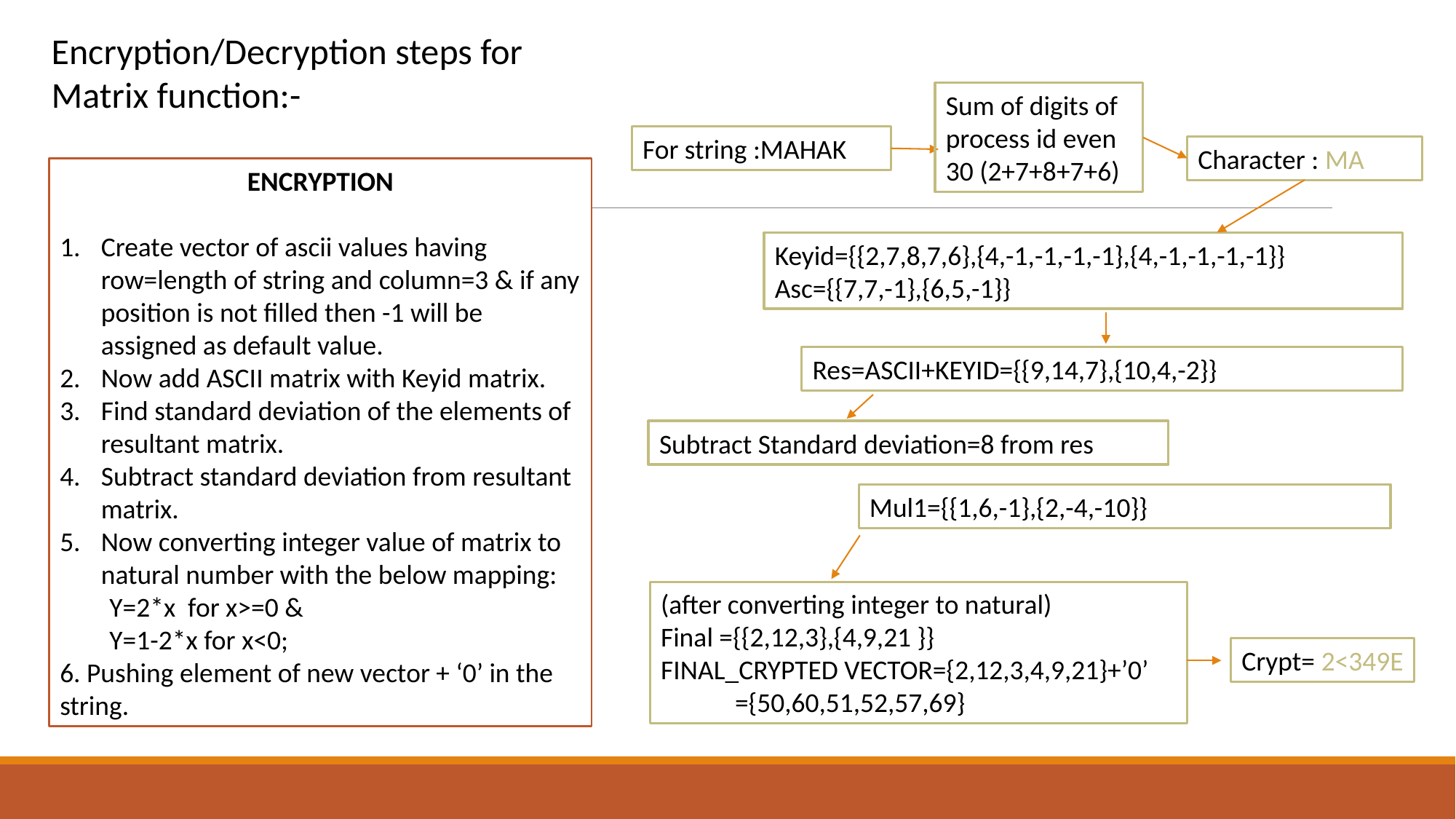

Encryption/Decryption steps for Matrix function:-
Sum of digits of process id even
30 (2+7+8+7+6)
For string :MAHAK
Character : MA
ENCRYPTION

Create vector of ascii values having row=length of string and column=3 & if any position is not filled then -1 will be assigned as default value.
Now add ASCII matrix with Keyid matrix.
Find standard deviation of the elements of resultant matrix.
Subtract standard deviation from resultant matrix.
Now converting integer value of matrix to natural number with the below mapping:
        Y=2*x  for x>=0 &
        Y=1-2*x for x<0;
6. Pushing element of new vector + ‘0’ in the string.
Keyid={{2,7,8,7,6},{4,-1,-1,-1,-1},{4,-1,-1,-1,-1}}
Asc={{7,7,-1},{6,5,-1}}
Res=ASCII+KEYID={{9,14,7},{10,4,-2}}
Subtract Standard deviation=8 from res
Mul1={{1,6,-1},{2,-4,-10}}
(after converting integer to natural)
Final ={{2,12,3},{4,9,21 }}
FINAL_CRYPTED VECTOR={2,12,3,4,9,21}+’0’
            ={50,60,51,52,57,69}
Crypt= 2<349E